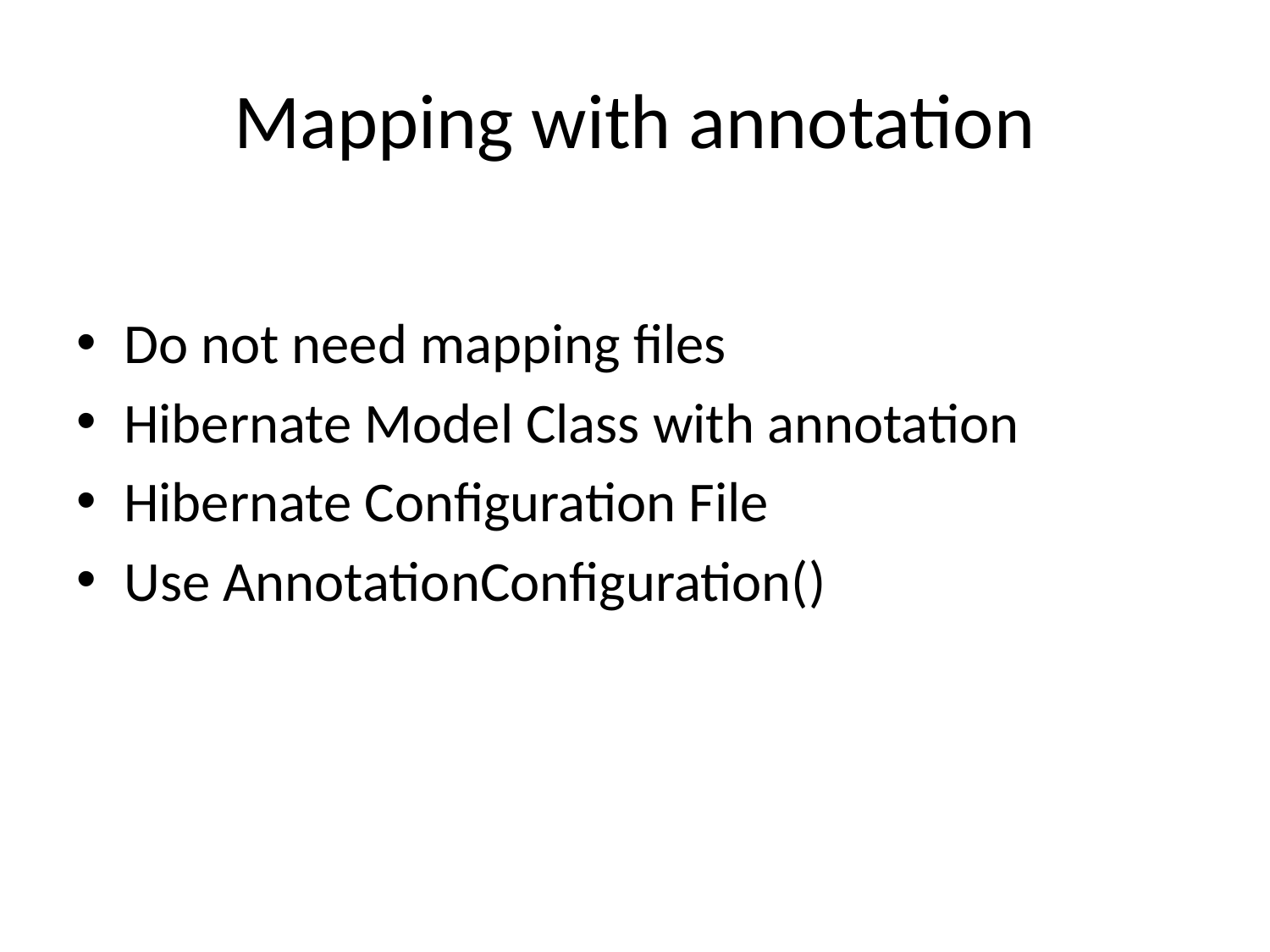

# Mapping with annotation

Do not need mapping files
Hibernate Model Class with annotation
Hibernate Configuration File
Use AnnotationConfiguration()